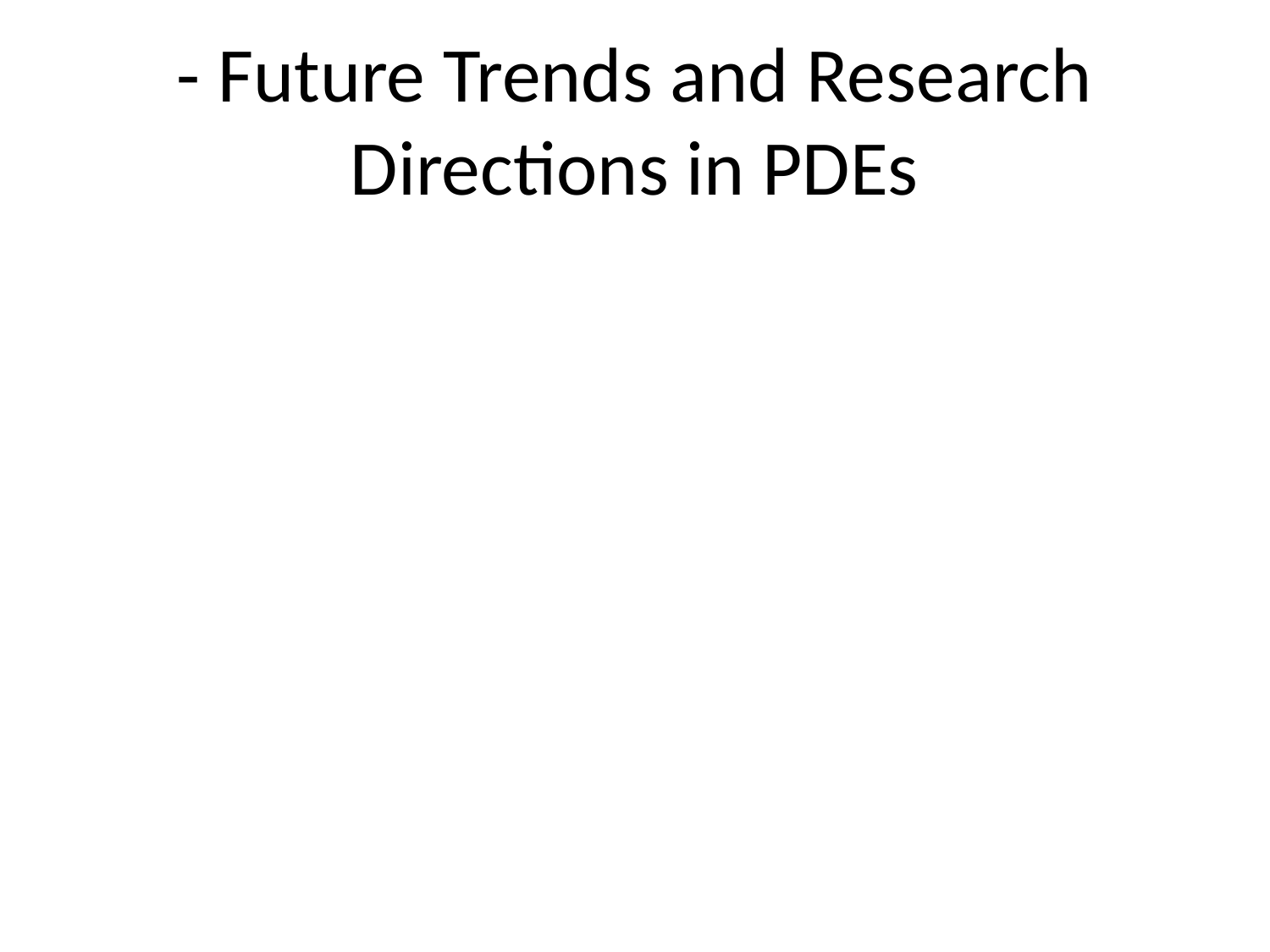

# - Future Trends and Research Directions in PDEs